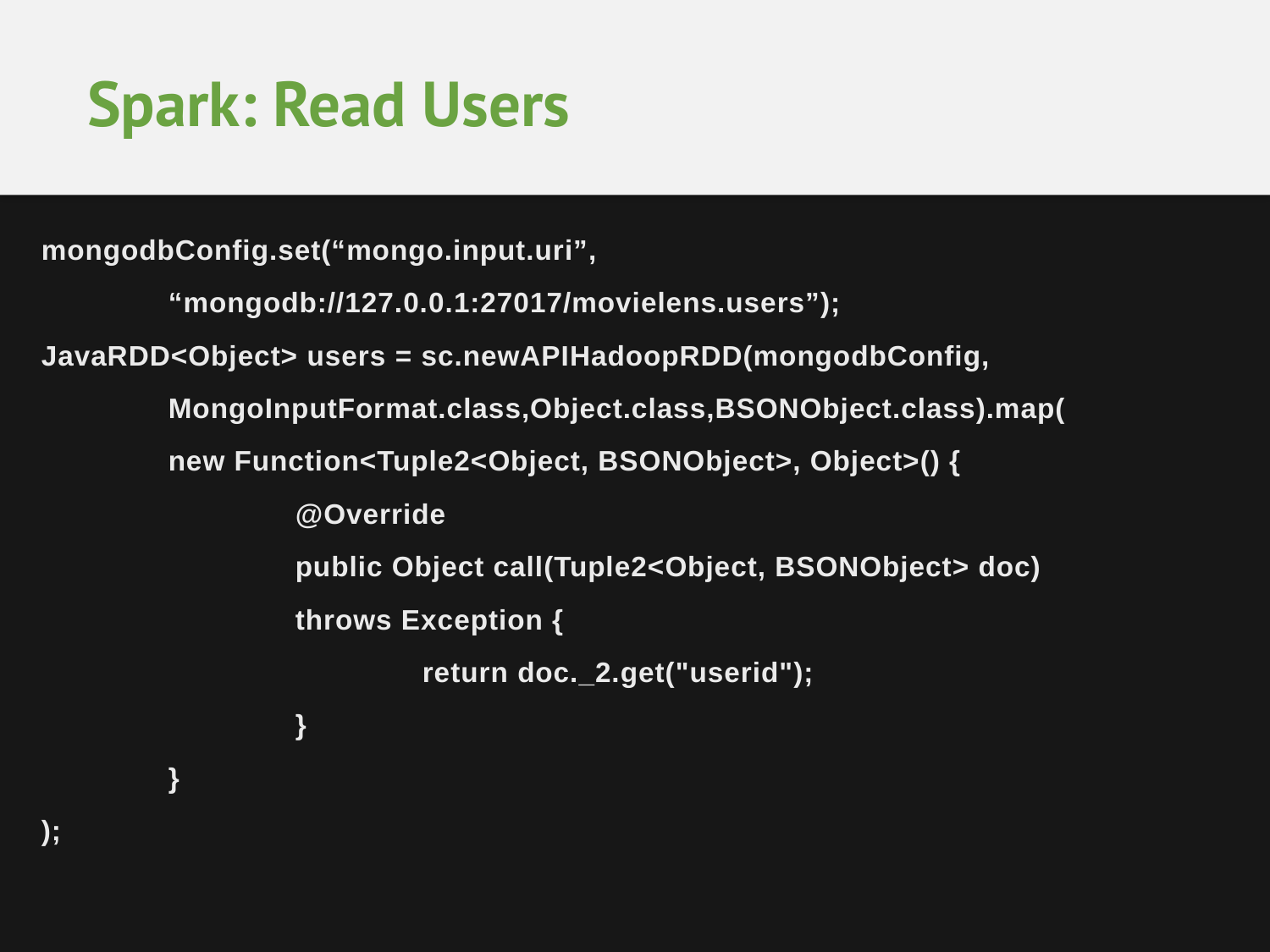

# Spark: Read Users
mongodbConfig.set(“mongo.input.uri”,
	“mongodb://127.0.0.1:27017/movielens.users”);
JavaRDD<Object> users = sc.newAPIHadoopRDD(mongodbConfig,
	MongoInputFormat.class,Object.class,BSONObject.class).map(
	new Function<Tuple2<Object, BSONObject>, Object>() {
		@Override
		public Object call(Tuple2<Object, BSONObject> doc)
		throws Exception {
			return doc._2.get("userid");
		}
	}
);